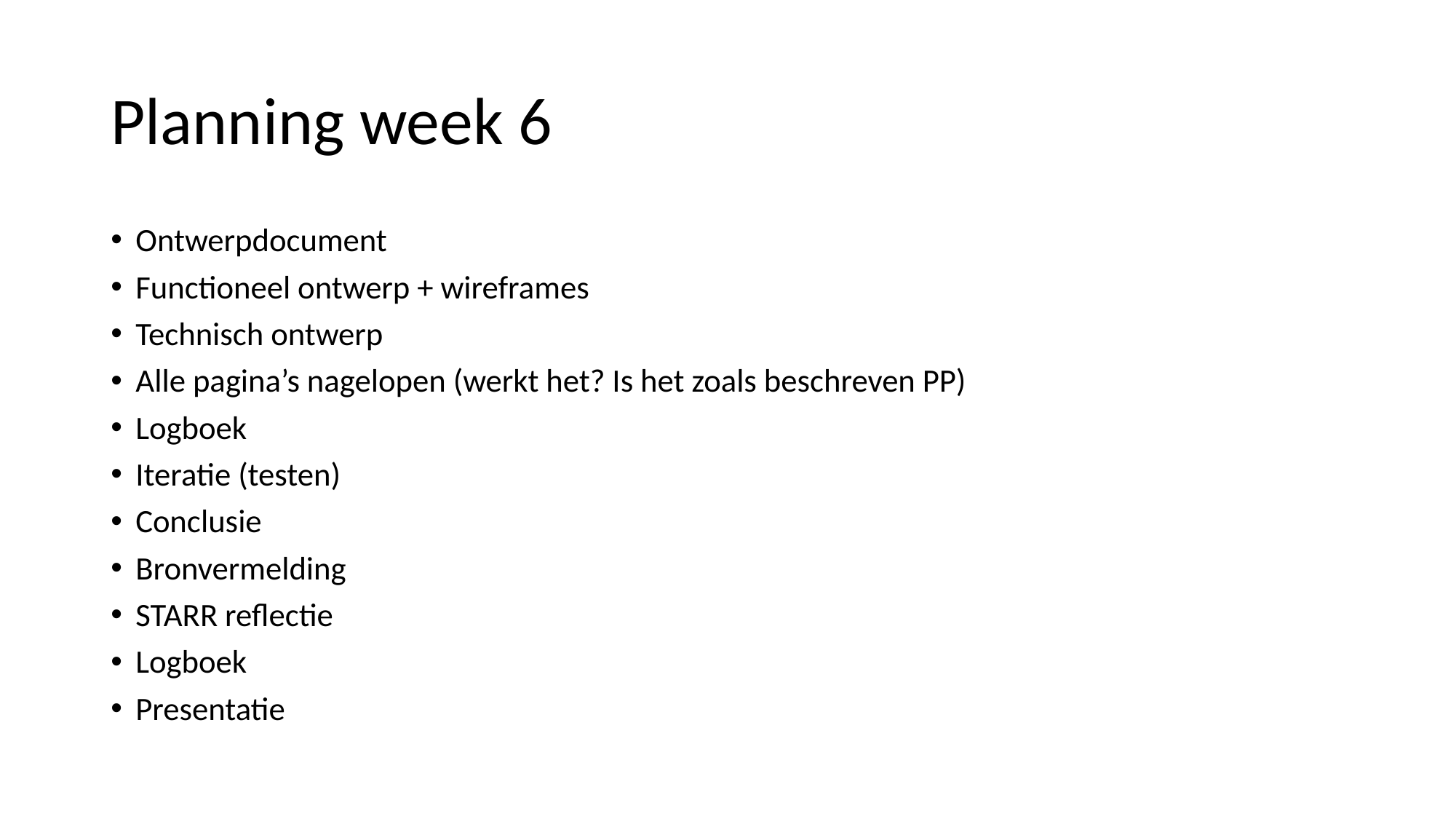

# Planning week 6
Ontwerpdocument
Functioneel ontwerp + wireframes
Technisch ontwerp
Alle pagina’s nagelopen (werkt het? Is het zoals beschreven PP)
Logboek
Iteratie (testen)
Conclusie
Bronvermelding
STARR reflectie
Logboek
Presentatie